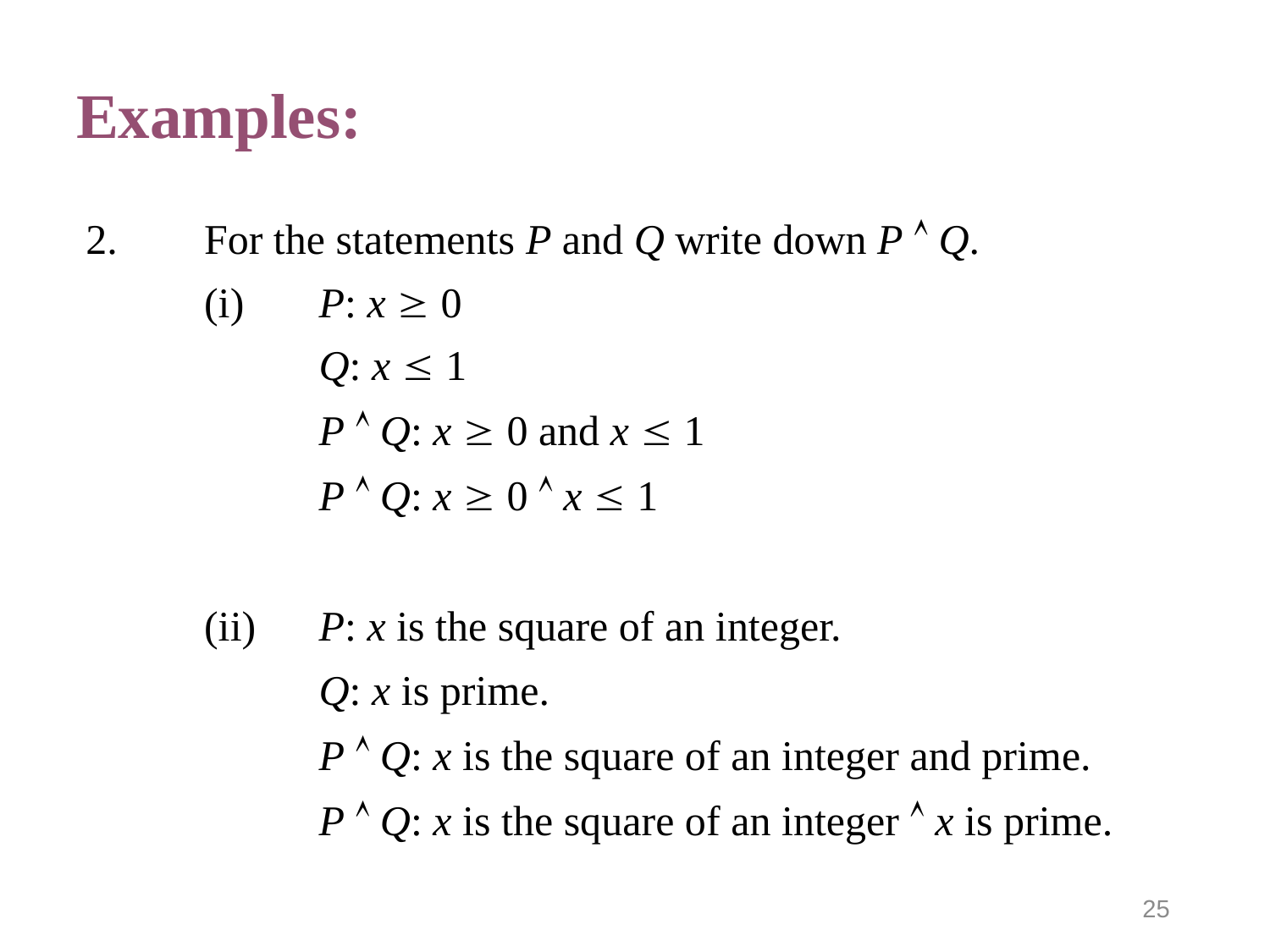

# Examples:
2.

For the statements P and Q write down P ∧ Q.

(i)
P: x ≥ 0

Q: x ≤ 1

P ∧ Q: x ≥ 0 and x ≤ 1

P ∧ Q: x ≥ 0 ∧ x ≤ 1

(ii)
P: x is the square of an integer.

Q: x is prime.

P ∧ Q: x is the square of an integer and prime.

P ∧ Q: x is the square of an integer ∧ x is prime.
25